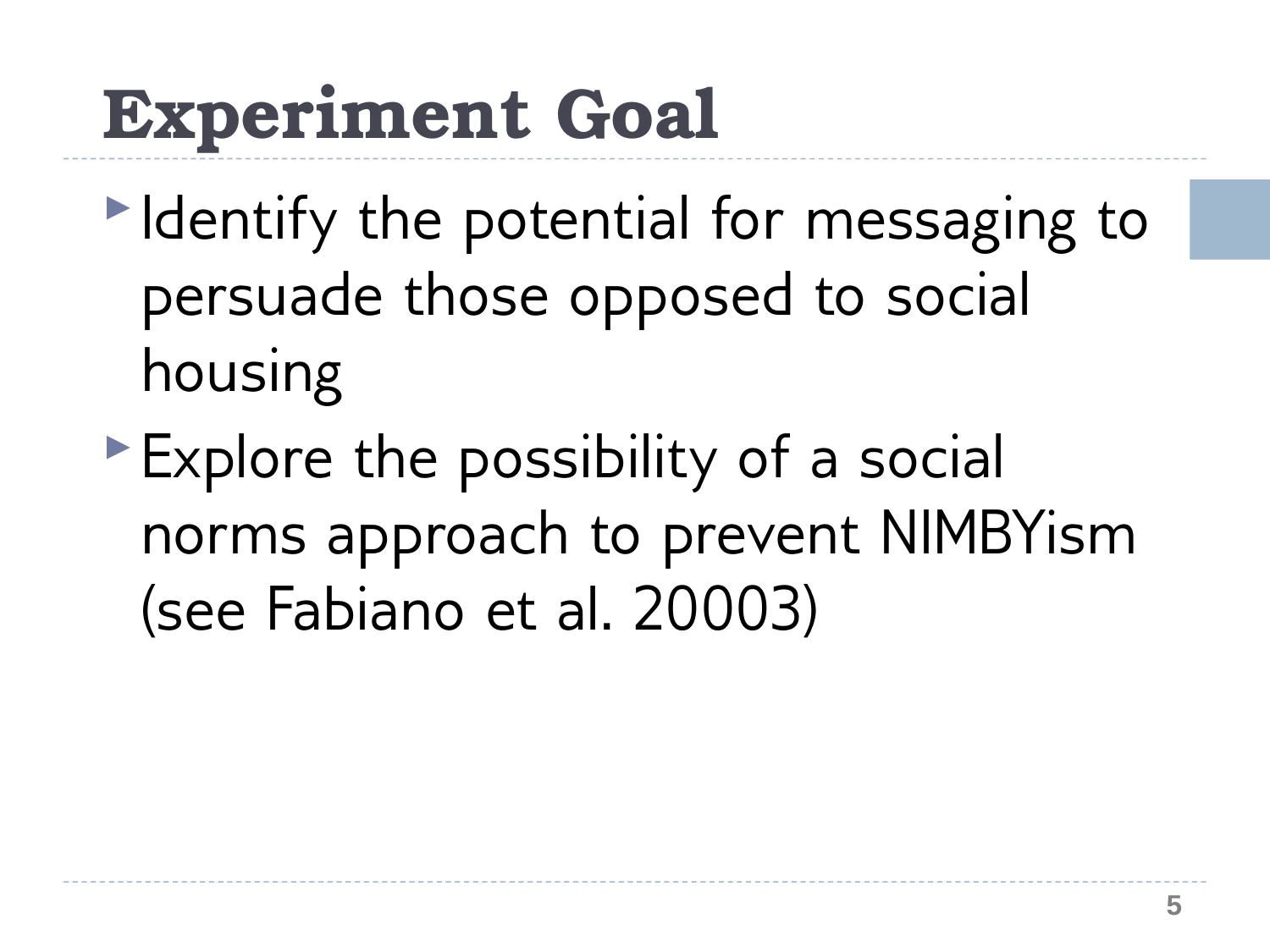

# Experiment Goal
Identify the potential for messaging to persuade those opposed to social housing
Explore the possibility of a social norms approach to prevent NIMBYism (see Fabiano et al. 20003)